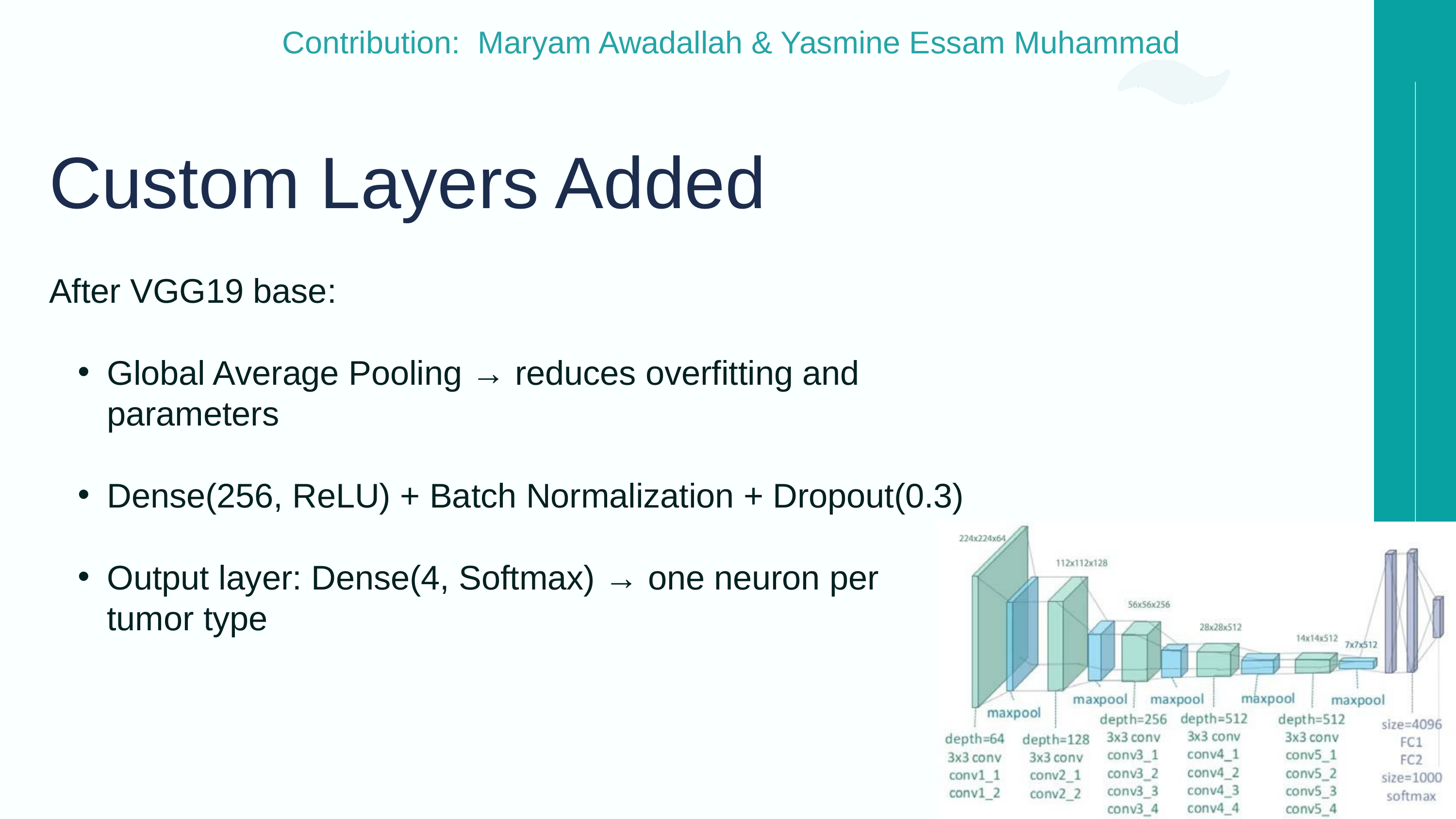

Contribution:  Maryam Awadallah & Yasmine Essam Muhammad

Custom Layers Added
After VGG19 base:

Global Average Pooling → reduces overfitting and parameters

Dense(256, ReLU) + Batch Normalization + Dropout(0.3)

Output layer: Dense(4, Softmax) → one neuron per tumor type